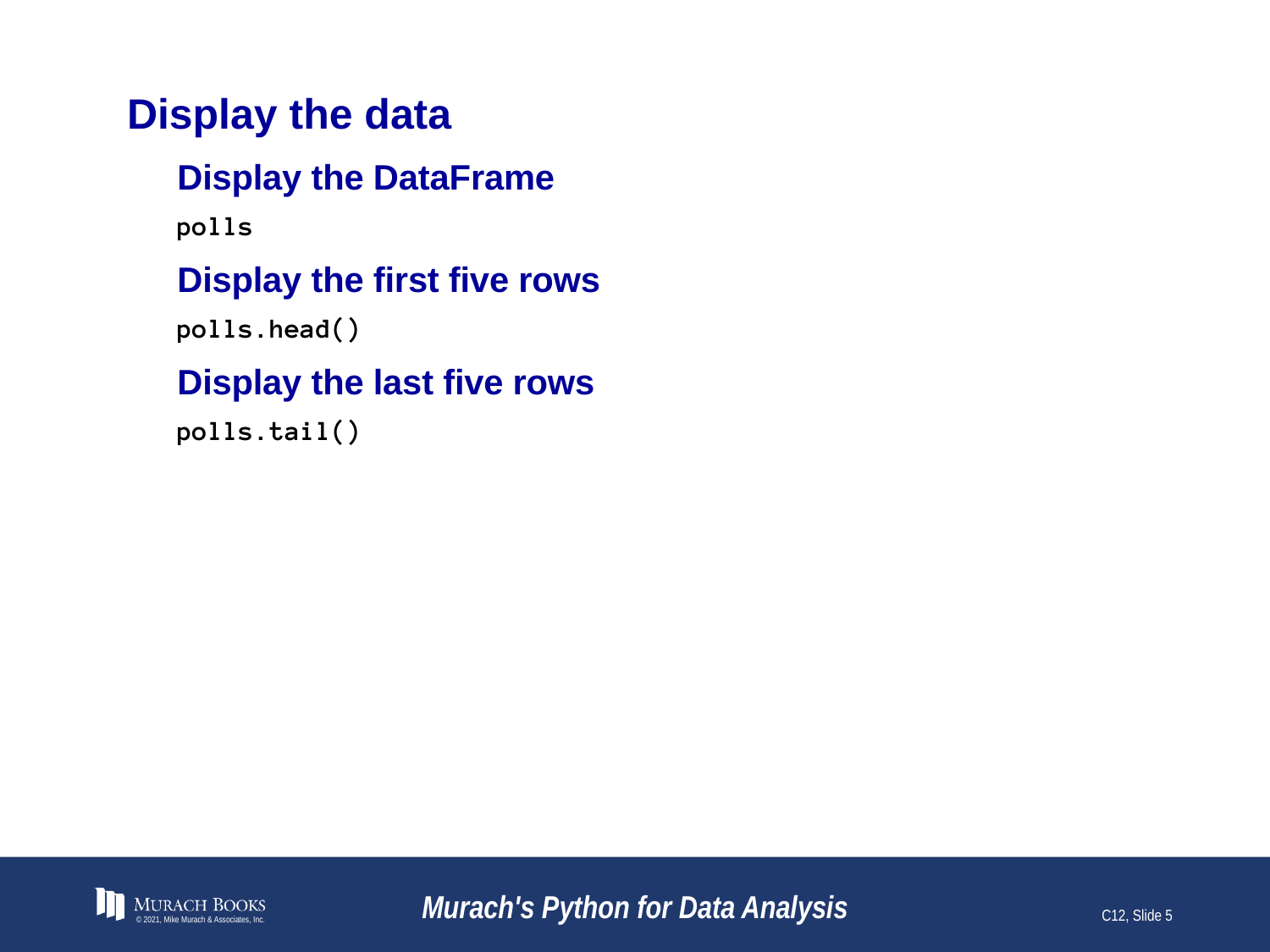

# Display the data
Display the DataFrame
polls
Display the first five rows
polls.head()
Display the last five rows
polls.tail()

© 2021, Mike Murach & Associates, Inc.
Murach's Python for Data Analysis

C12, Slide 5